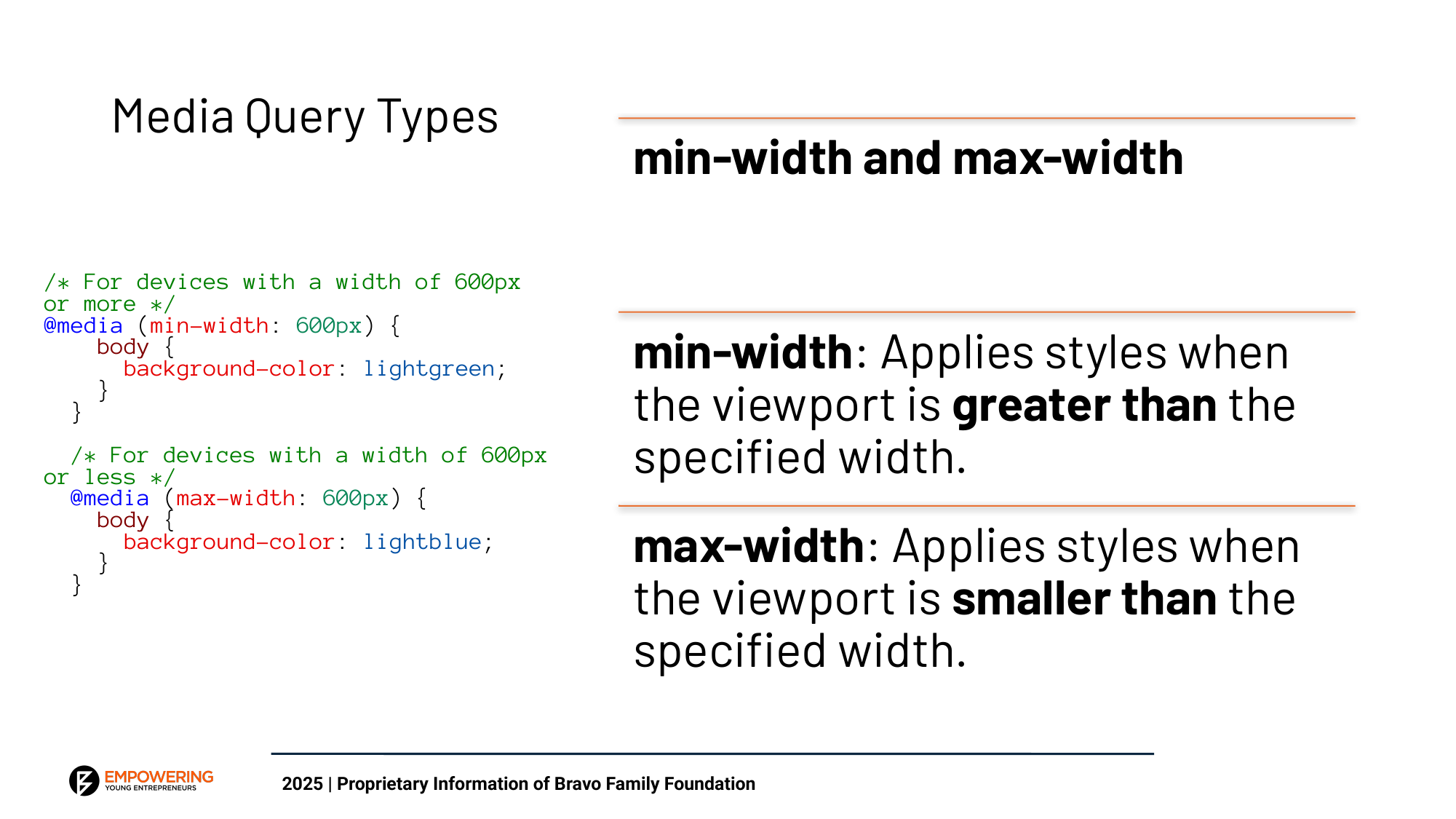

# Media Query Types
min-width and max-width
min-width: Applies styles when the viewport is greater than the specified width.
max-width: Applies styles when the viewport is smaller than the specified width.
/* For devices with a width of 600px or more */
@media (min-width: 600px) {
    body {
      background-color: lightgreen;
    }
  }

  /* For devices with a width of 600px or less */
  @media (max-width: 600px) {
    body {
      background-color: lightblue;
    }
  }